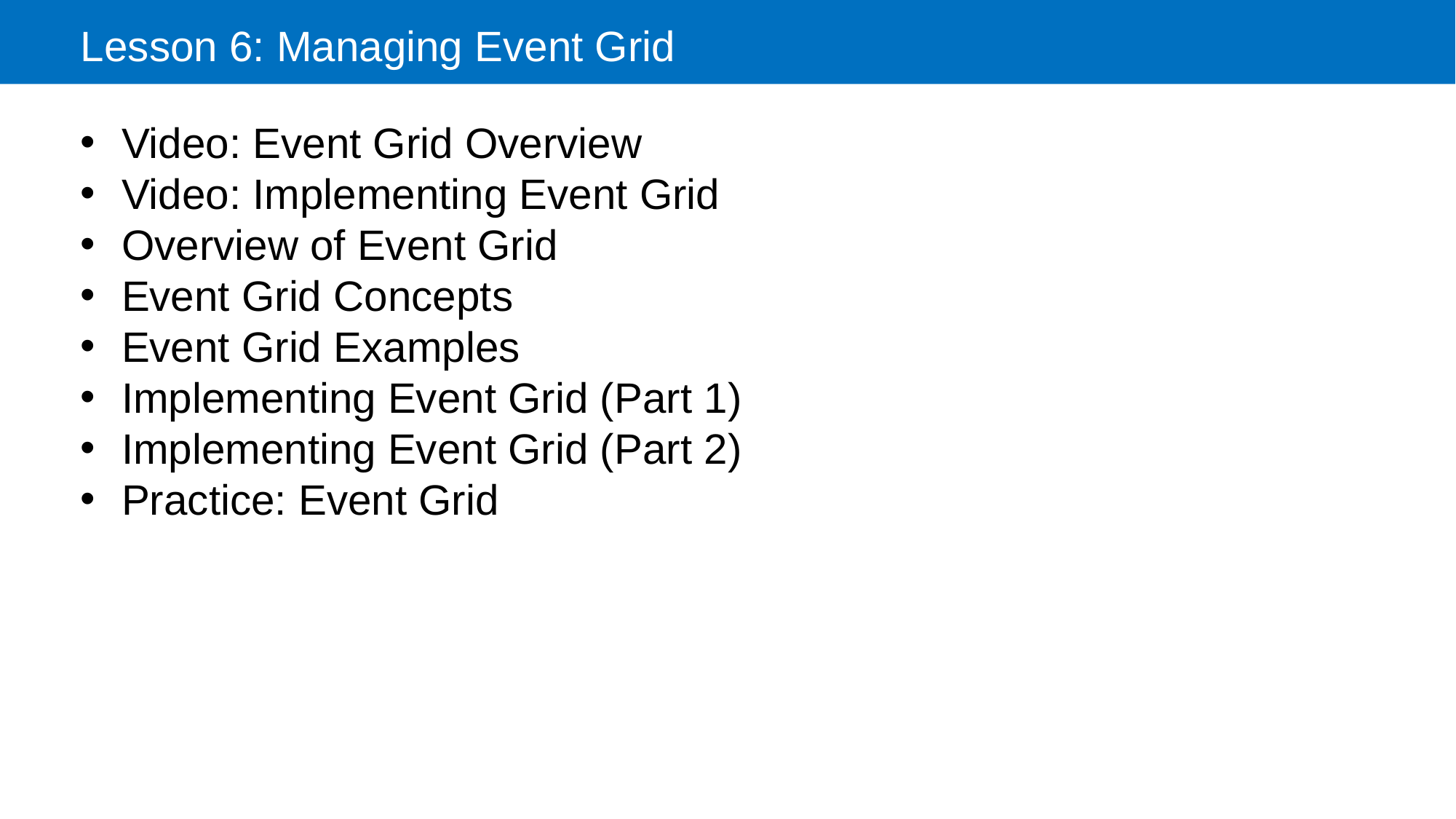

Lesson 6: Managing Event Grid
Video: Event Grid Overview
Video: Implementing Event Grid
Overview of Event Grid
Event Grid Concepts
Event Grid Examples
Implementing Event Grid (Part 1)
Implementing Event Grid (Part 2)
Practice: Event Grid